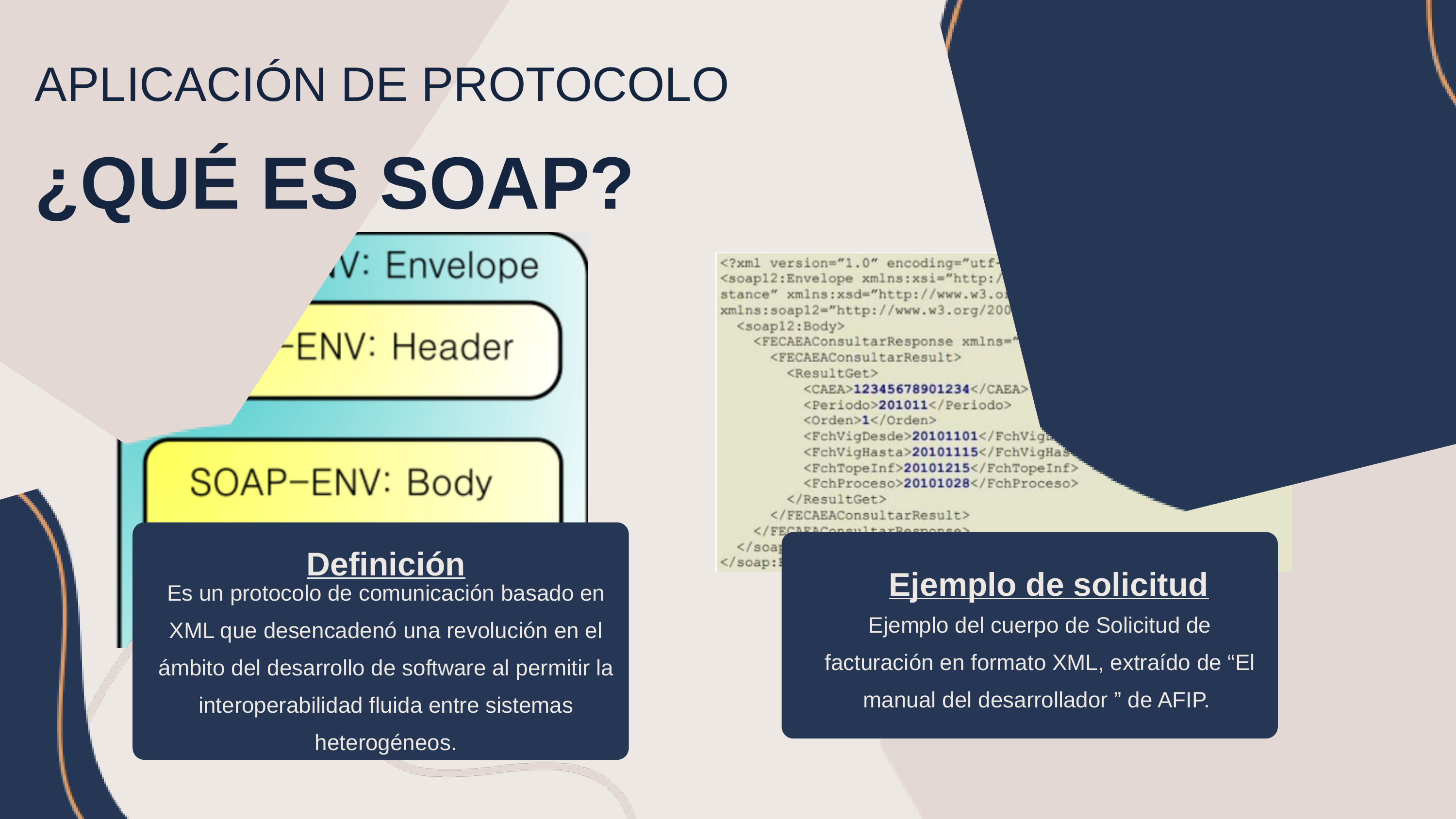

APLICACIÓN DE PROTOCOLO

¿QUÉ ES SOAP?

Definición

Ejemplo de solicitud
Es un protocolo de comunicación basado en XML que desencadenó una revolución en el ámbito del desarrollo de software al permitir la interoperabilidad fluida entre sistemas heterogéneos.

Ejemplo del cuerpo de Solicitud de facturación en formato XML, extraído de “El manual del desarrollador ” de AFIP.